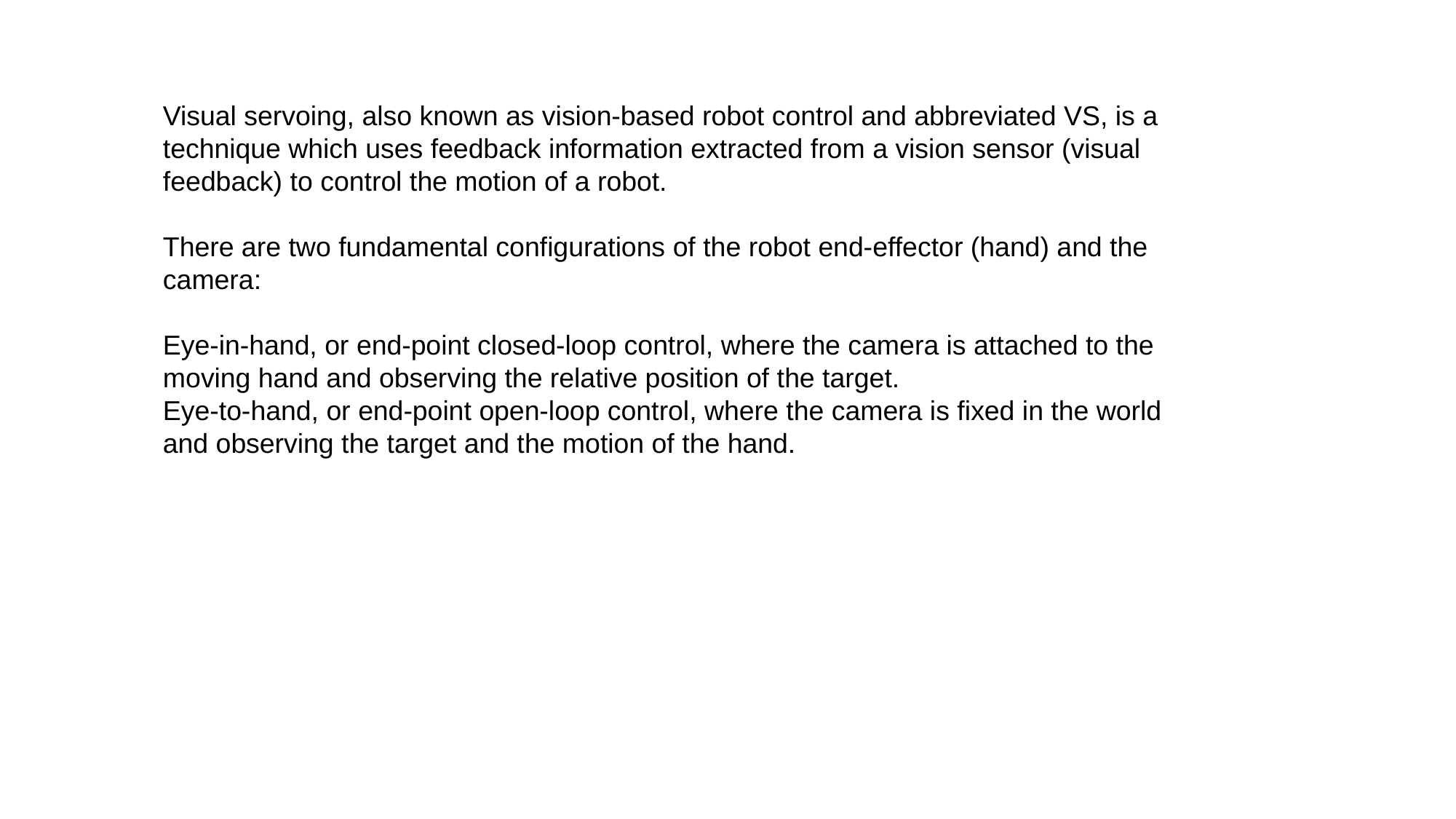

Visual servoing, also known as vision-based robot control and abbreviated VS, is a technique which uses feedback information extracted from a vision sensor (visual feedback) to control the motion of a robot.

There are two fundamental configurations of the robot end-effector (hand) and the camera:

Eye-in-hand, or end-point closed-loop control, where the camera is attached to the moving hand and observing the relative position of the target.
Eye-to-hand, or end-point open-loop control, where the camera is fixed in the world and observing the target and the motion of the hand.